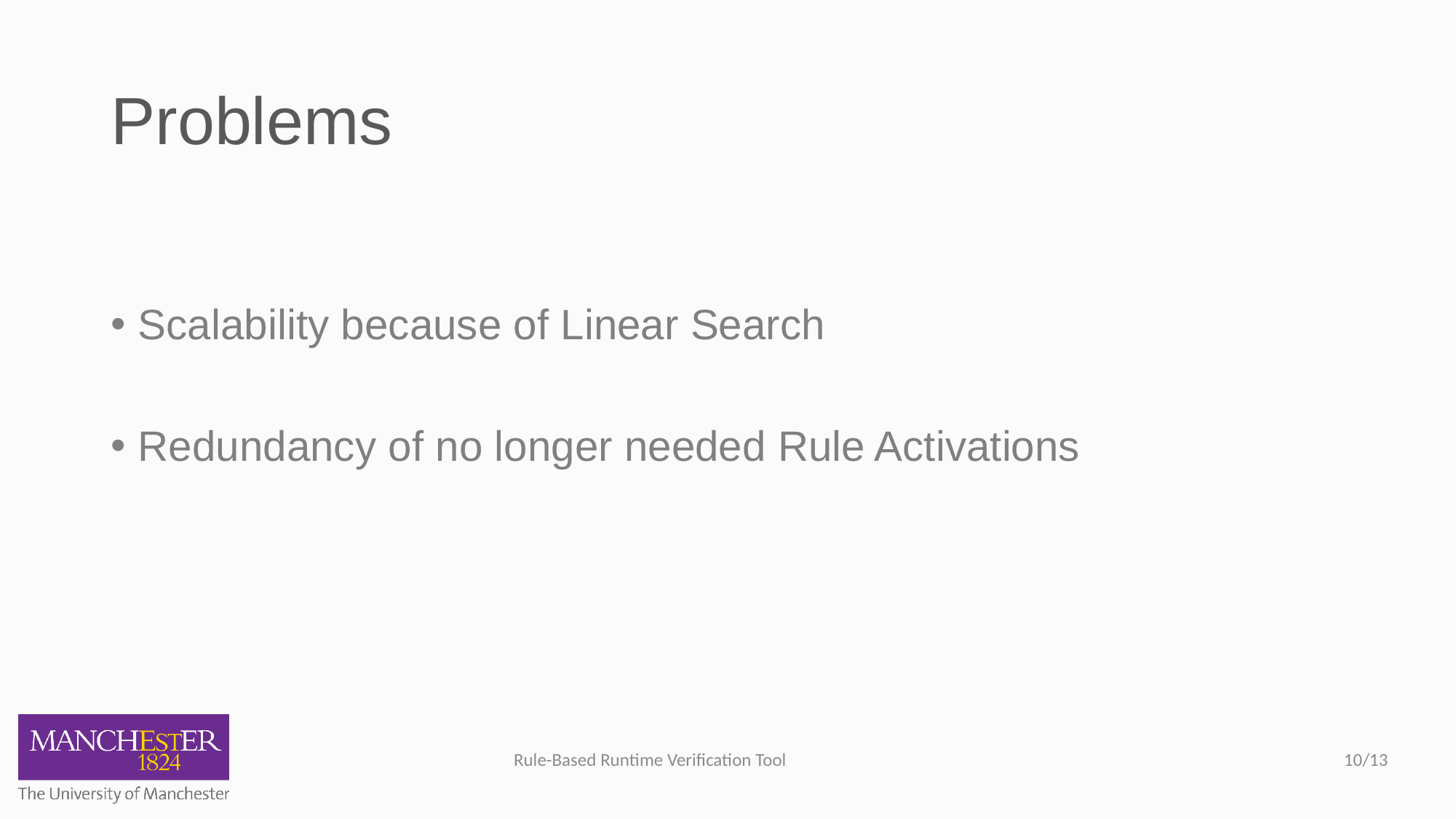

# Problems
Scalability because of Linear Search

Redundancy of no longer needed Rule Activations

10/13